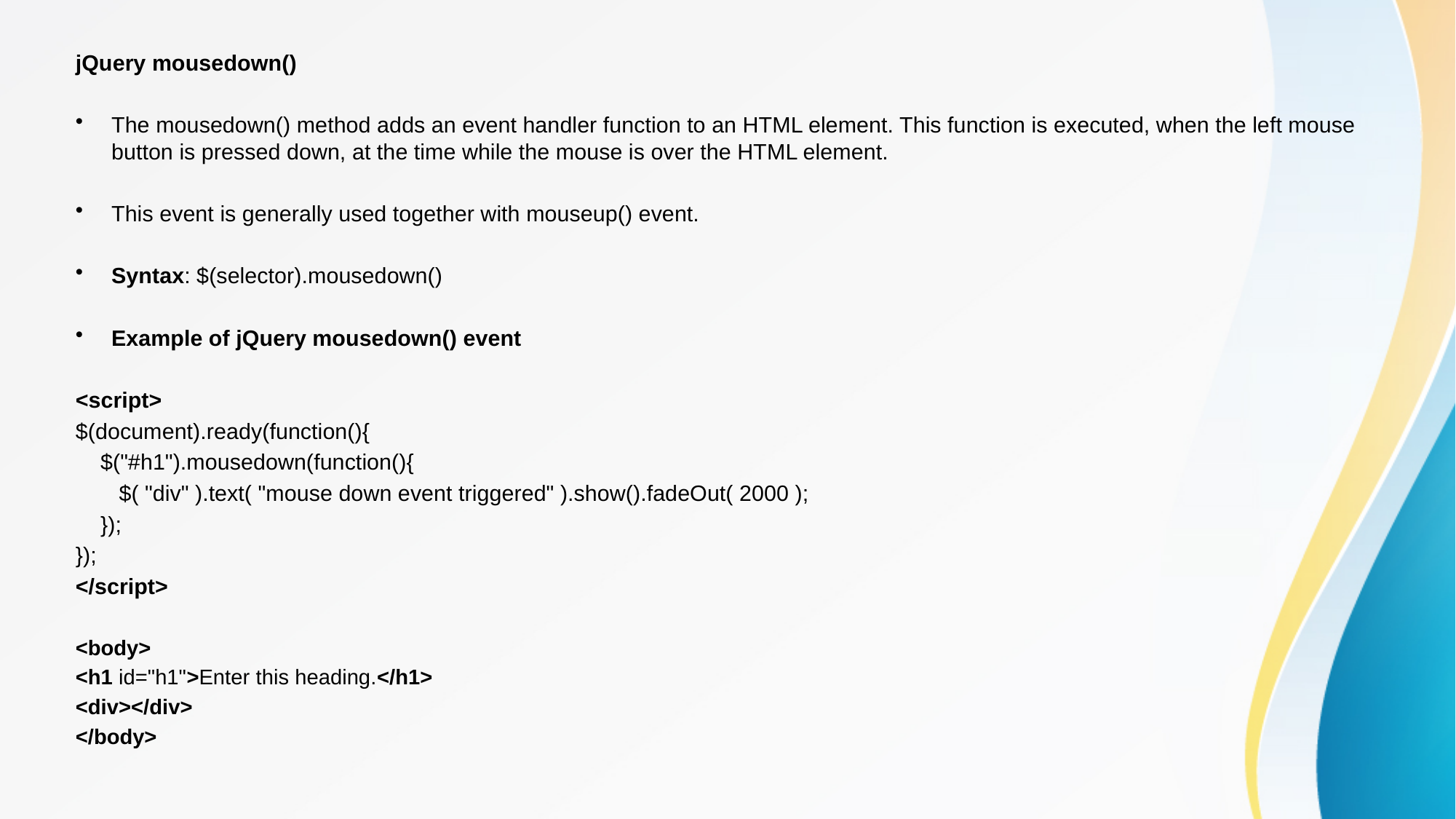

jQuery mousedown()

The mousedown() method adds an event handler function to an HTML element. This function is executed, when the left mouse button is pressed down, at the time while the mouse is over the HTML element.

This event is generally used together with mouseup() event.

Syntax: $(selector).mousedown()

Example of jQuery mousedown() event

<script>
$(document).ready(function(){
    $("#h1").mousedown(function(){
       $( "div" ).text( "mouse down event triggered" ).show().fadeOut( 2000 );
    });
});
</script>

<body>
<h1 id="h1">Enter this heading.</h1>
<div></div>
</body>